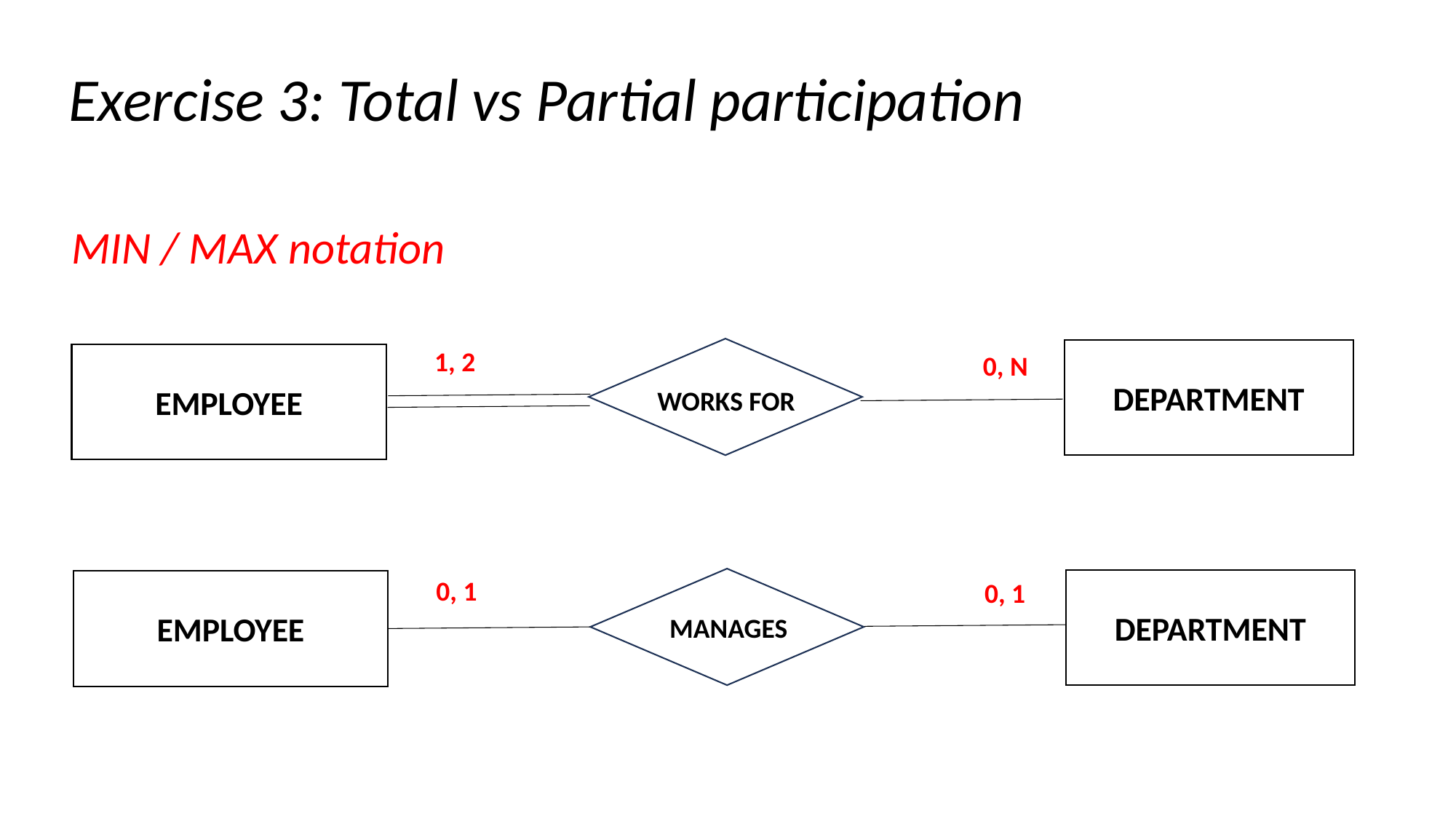

Exercise 3: Total vs Partial participation
MIN / MAX notation
1, 2

DEPARTMENT
0, N
EMPLOYEE
WORKS FOR
0, 1

DEPARTMENT
0, 1
EMPLOYEE
MANAGES